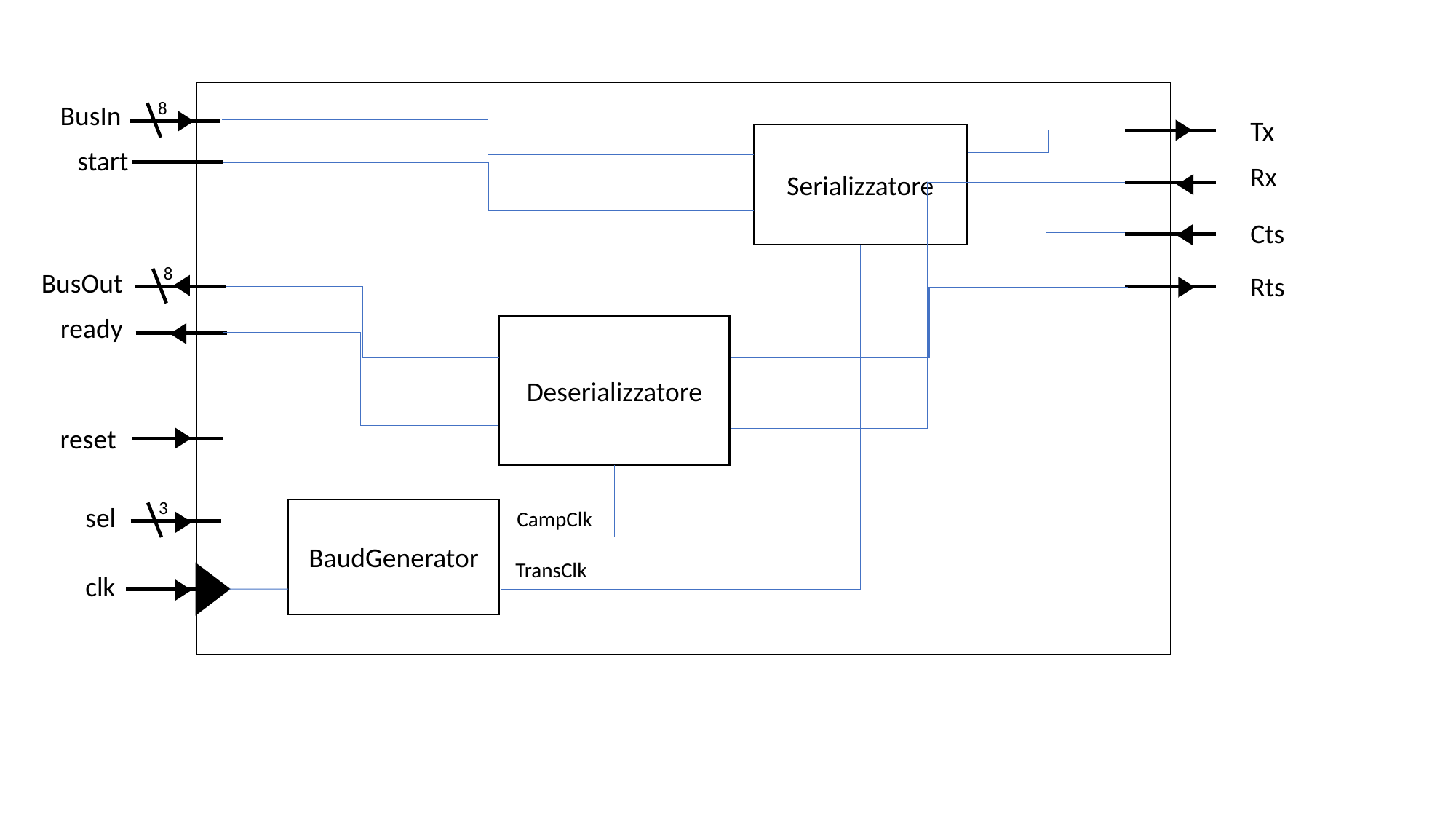

8
BusIn
Tx

Serializzatore
start
Rx

Cts

8
BusOut
Rts

ready
Deserializzatore

reset

3
sel
BaudGenerator
CampClk

TransClk
clk